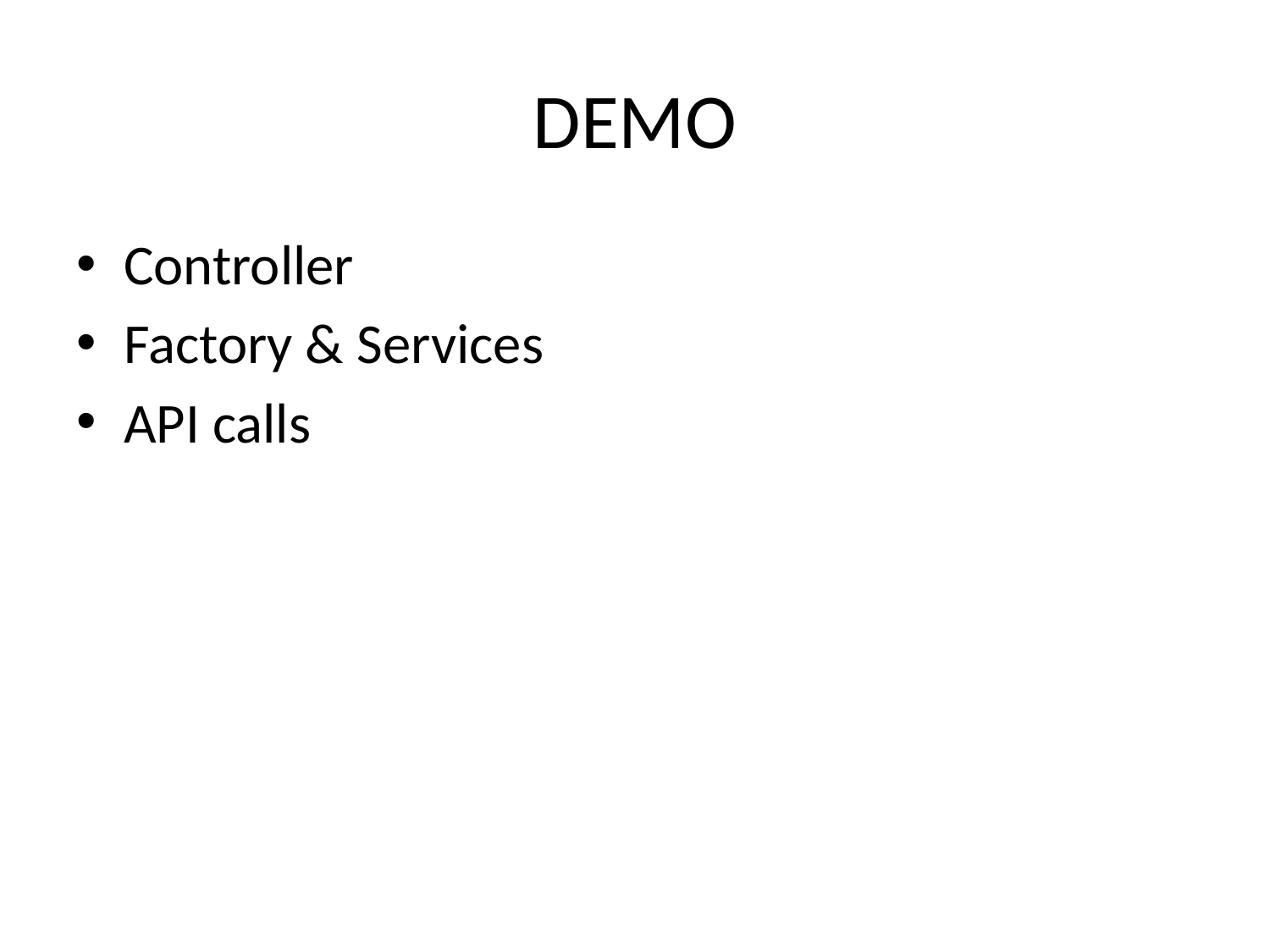

# DEMO
Controller
Factory & Services
API calls